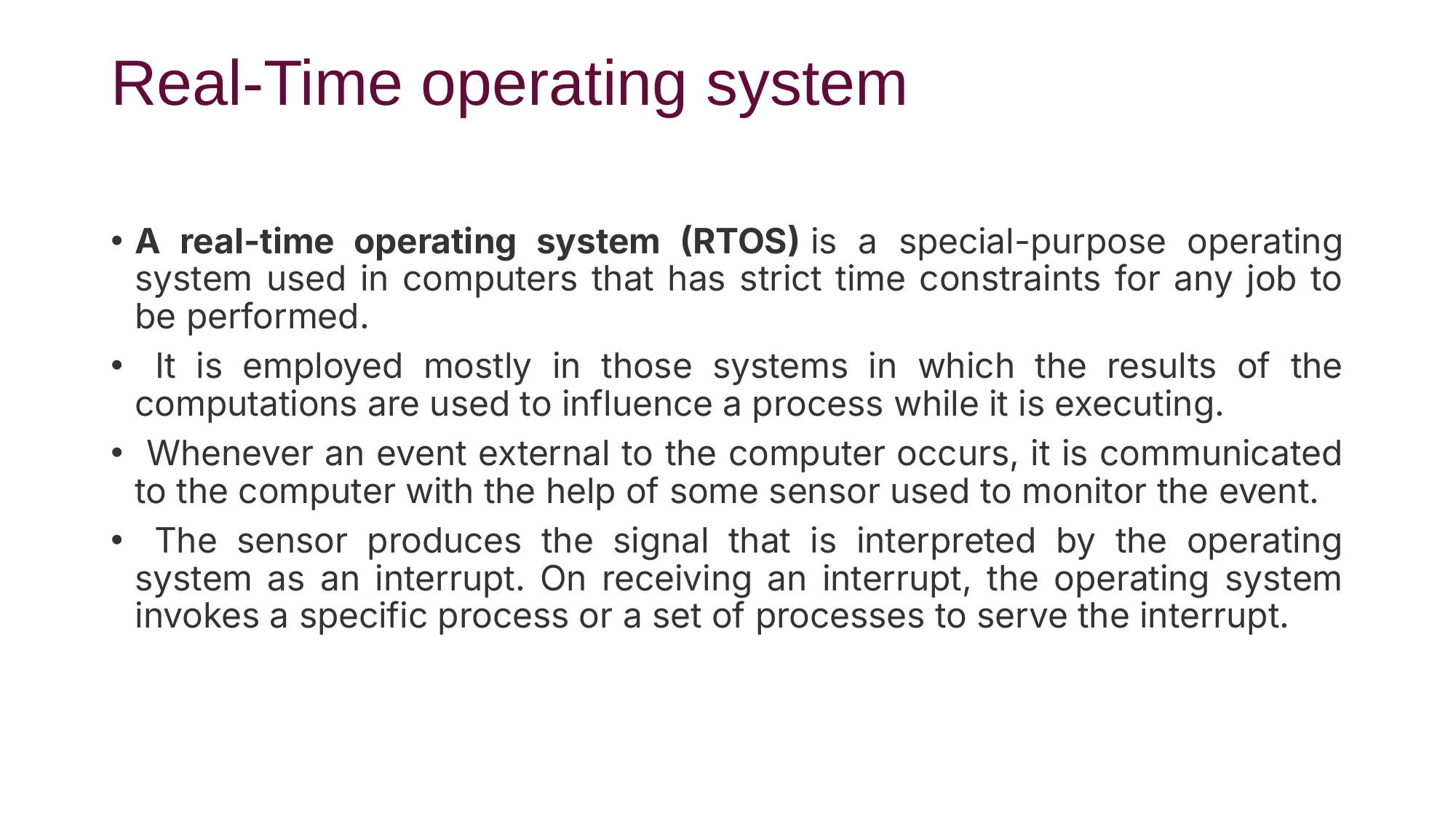

# Real-Time operating system
A real-time operating system (RTOS) is a special-purpose operating system used in computers that has strict time constraints for any job to be performed.
 It is employed mostly in those systems in which the results of the computations are used to influence a process while it is executing.
 Whenever an event external to the computer occurs, it is communicated to the computer with the help of some sensor used to monitor the event.
 The sensor produces the signal that is interpreted by the operating system as an interrupt. On receiving an interrupt, the operating system invokes a specific process or a set of processes to serve the interrupt.